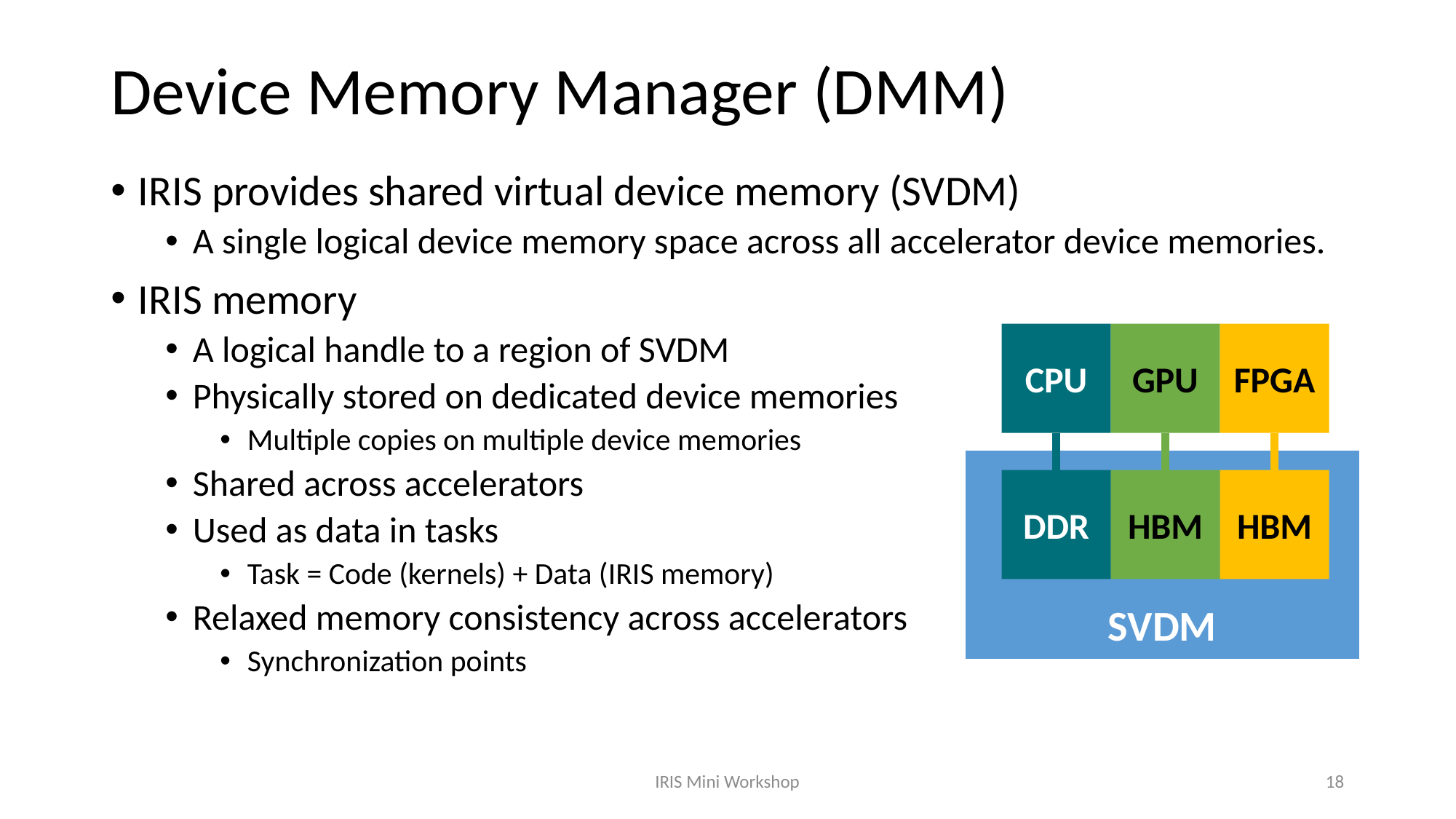

# Device Memory Manager (DMM)
IRIS provides shared virtual device memory (SVDM)
A single logical device memory space across all accelerator device memories.
IRIS memory
A logical handle to a region of SVDM
Physically stored on dedicated device memories
Multiple copies on multiple device memories
Shared across accelerators
Used as data in tasks
Task = Code (kernels) + Data (IRIS memory)
Relaxed memory consistency across accelerators
Synchronization points

CPU
GPU
FPGA
SVDM
DDR
HBM
HBM
IRIS Mini Workshop
18